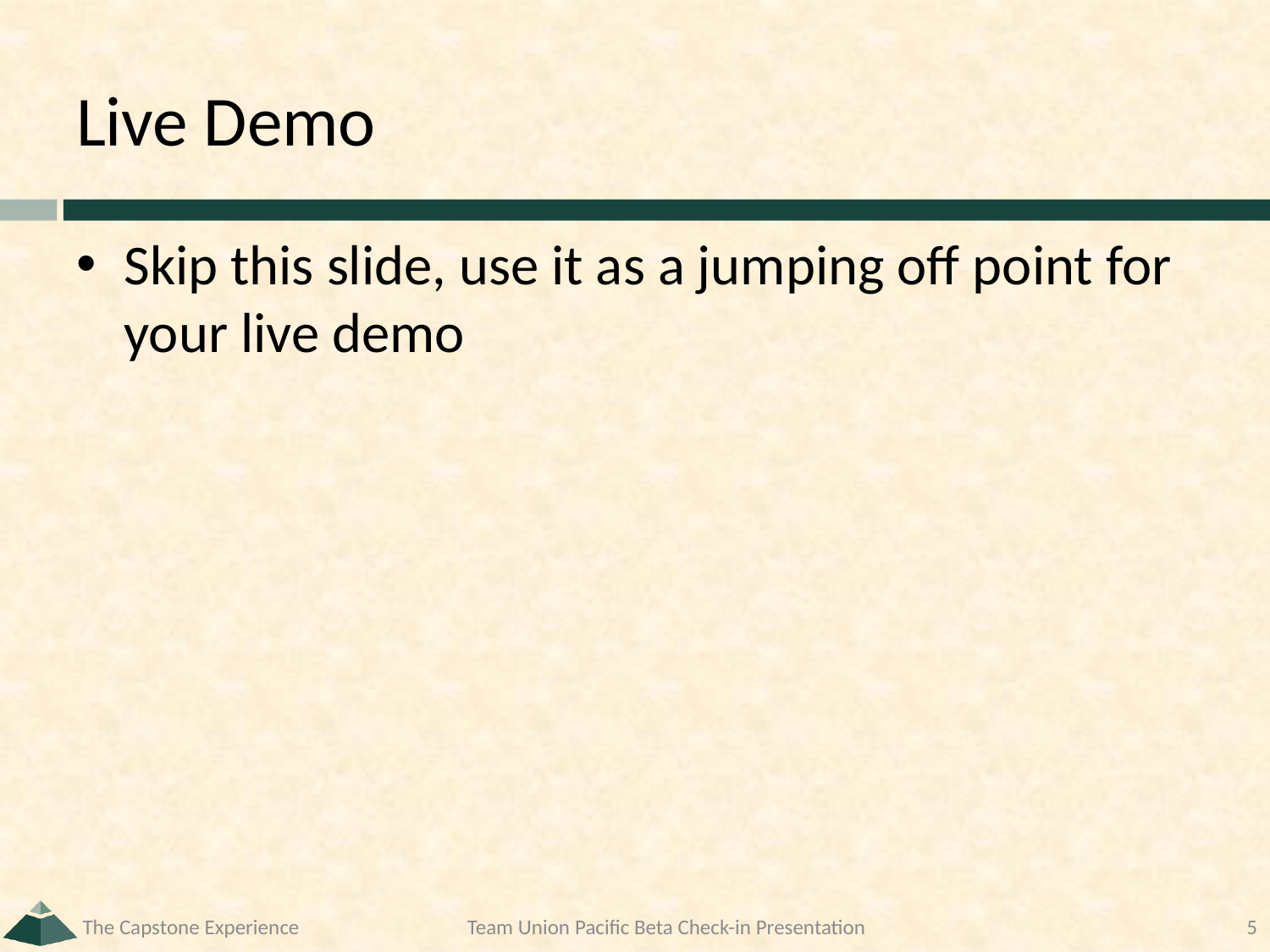

# Live Demo
Skip this slide, use it as a jumping off point for your live demo
The Capstone Experience
Team Union Pacific Beta Check-in Presentation
5